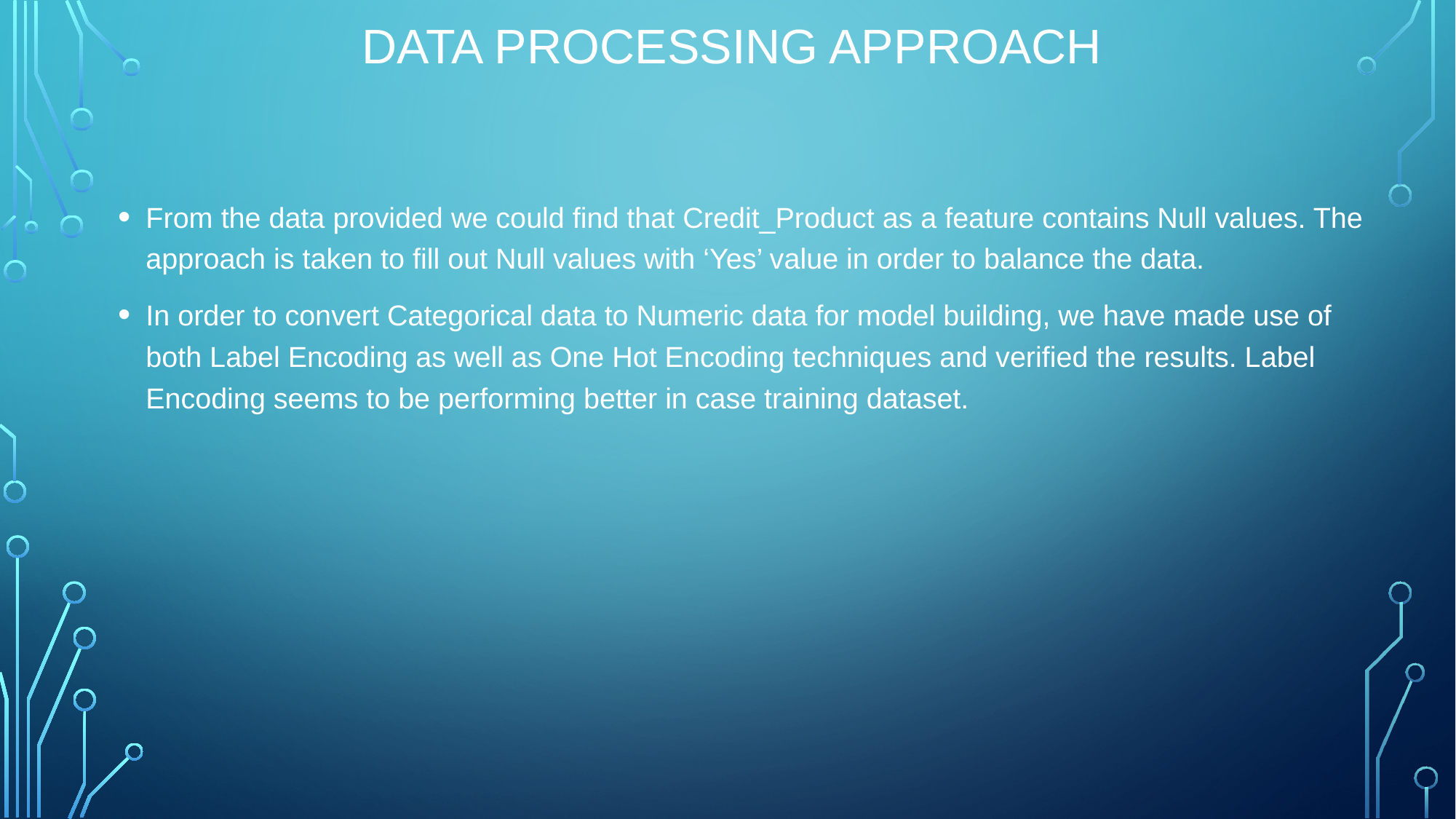

# Data processing Approach
From the data provided we could find that Credit_Product as a feature contains Null values. The approach is taken to fill out Null values with ‘Yes’ value in order to balance the data.
In order to convert Categorical data to Numeric data for model building, we have made use of both Label Encoding as well as One Hot Encoding techniques and verified the results. Label Encoding seems to be performing better in case training dataset.